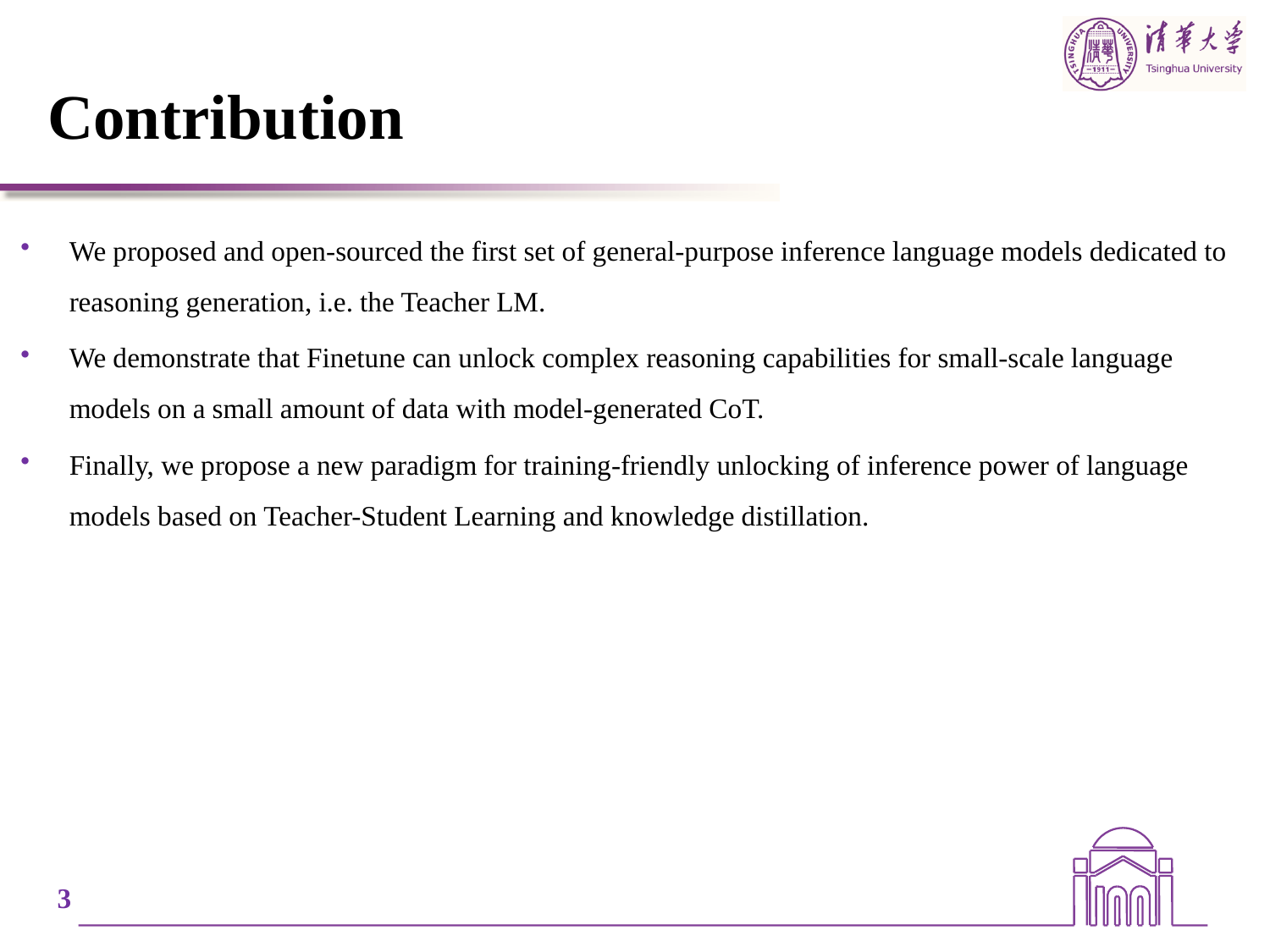

# Contribution
We proposed and open-sourced the first set of general-purpose inference language models dedicated to reasoning generation, i.e. the Teacher LM.
We demonstrate that Finetune can unlock complex reasoning capabilities for small-scale language models on a small amount of data with model-generated CoT.
Finally, we propose a new paradigm for training-friendly unlocking of inference power of language models based on Teacher-Student Learning and knowledge distillation.